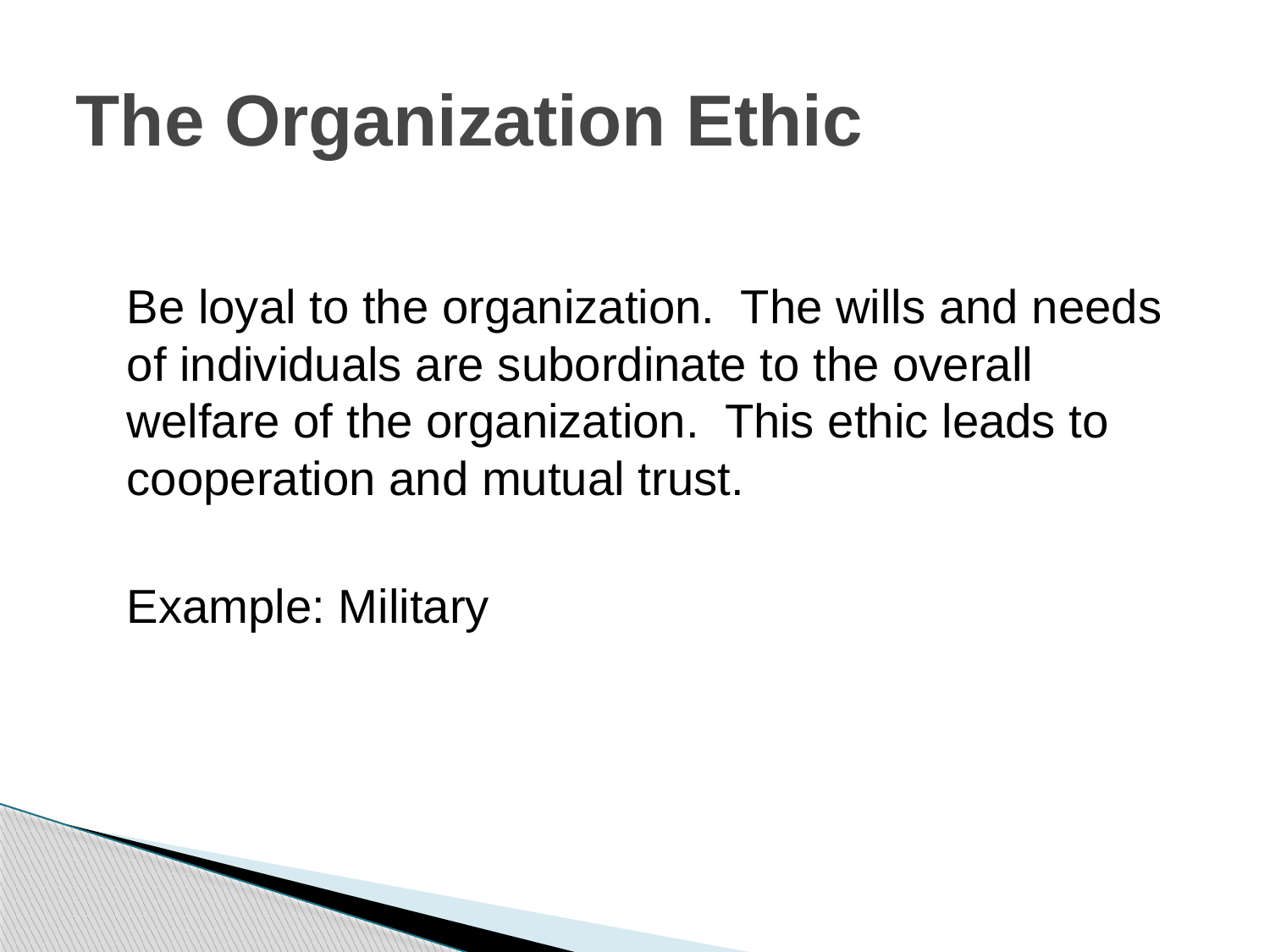

# The Organization Ethic

	Be loyal to the organization.  The wills and needs of individuals are subordinate to the overall welfare of the organization.  This ethic leads to cooperation and mutual trust.

	Example: Military